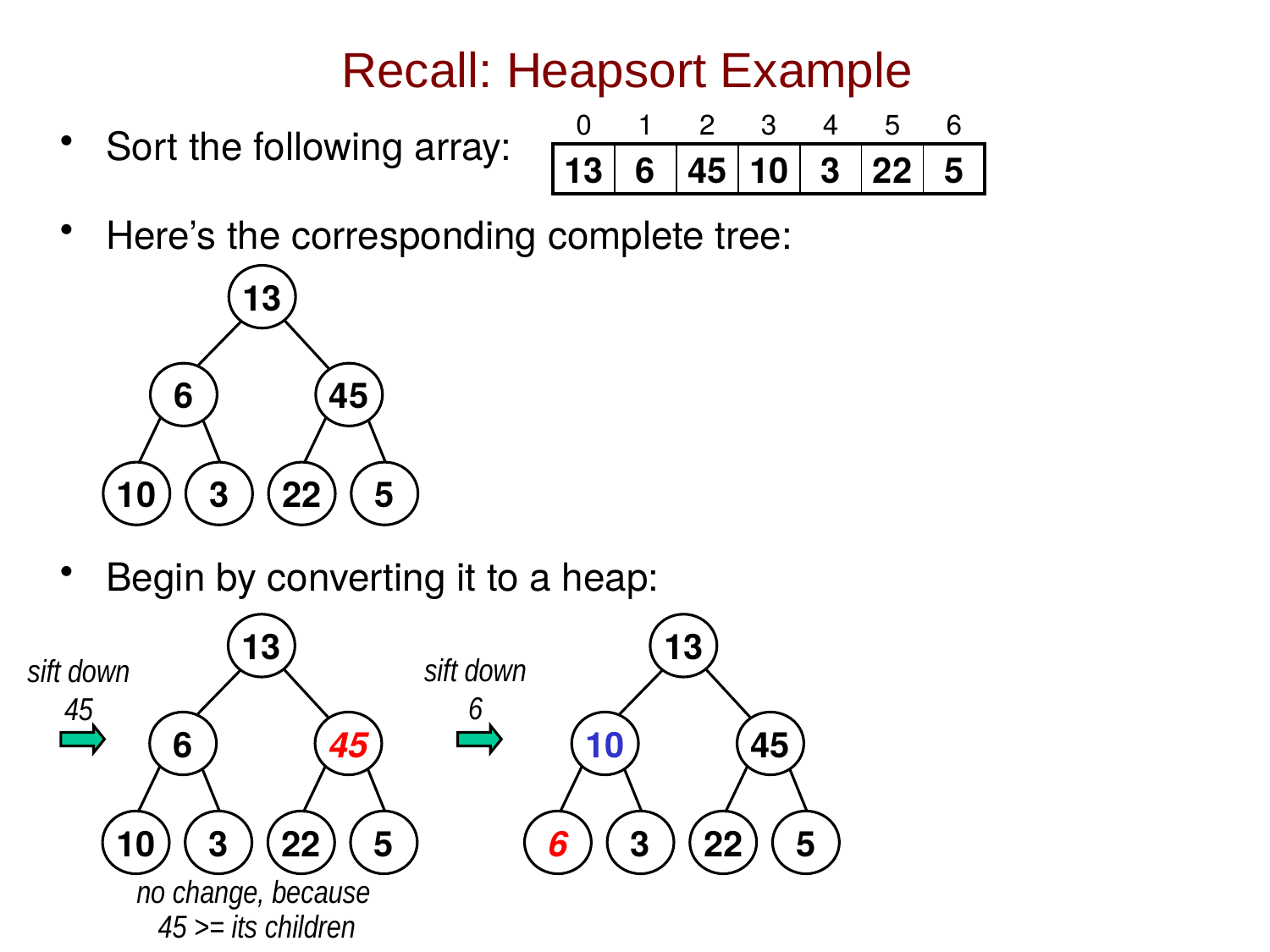

# Recall: Heapsort Example
| 0 | 1 | 2 | 3 | 4 | 5 | 6 |
| --- | --- | --- | --- | --- | --- | --- |
| 13 | 6 | 45 | 10 | 3 | 22 | 5 |
Sort the following array:
Here’s the corresponding complete tree:

Begin by converting it to a heap:
13

6
45

10
3
22
5
13
13
sift down
6
sift down
45

6
45
10
45

10
3
22
5
6
3
22
5
no change, because
45 >= its children